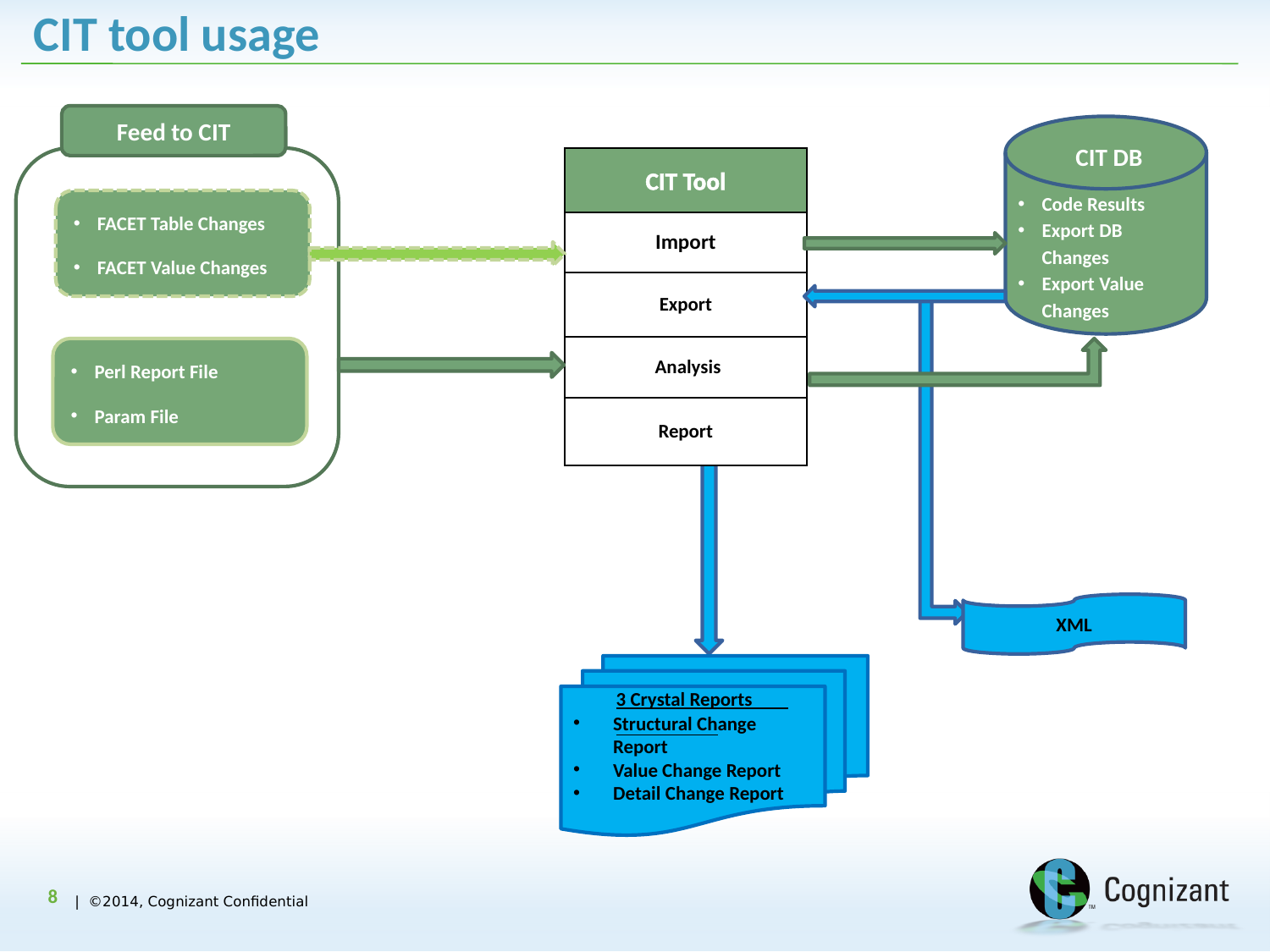

# CIT tool usage

Feed to CIT

Code Results
Export DB Changes
Export Value Changes
      CIT DB

| CIT Tool |
| --- |
| Import |
| Export |
| Analysis |
| Report |
FACET Table Changes
FACET Value Changes

Perl Report File
Param File

XML
Structural Change Report
Value Change Report
Detail Change Report
3 Crystal Reports
8
8